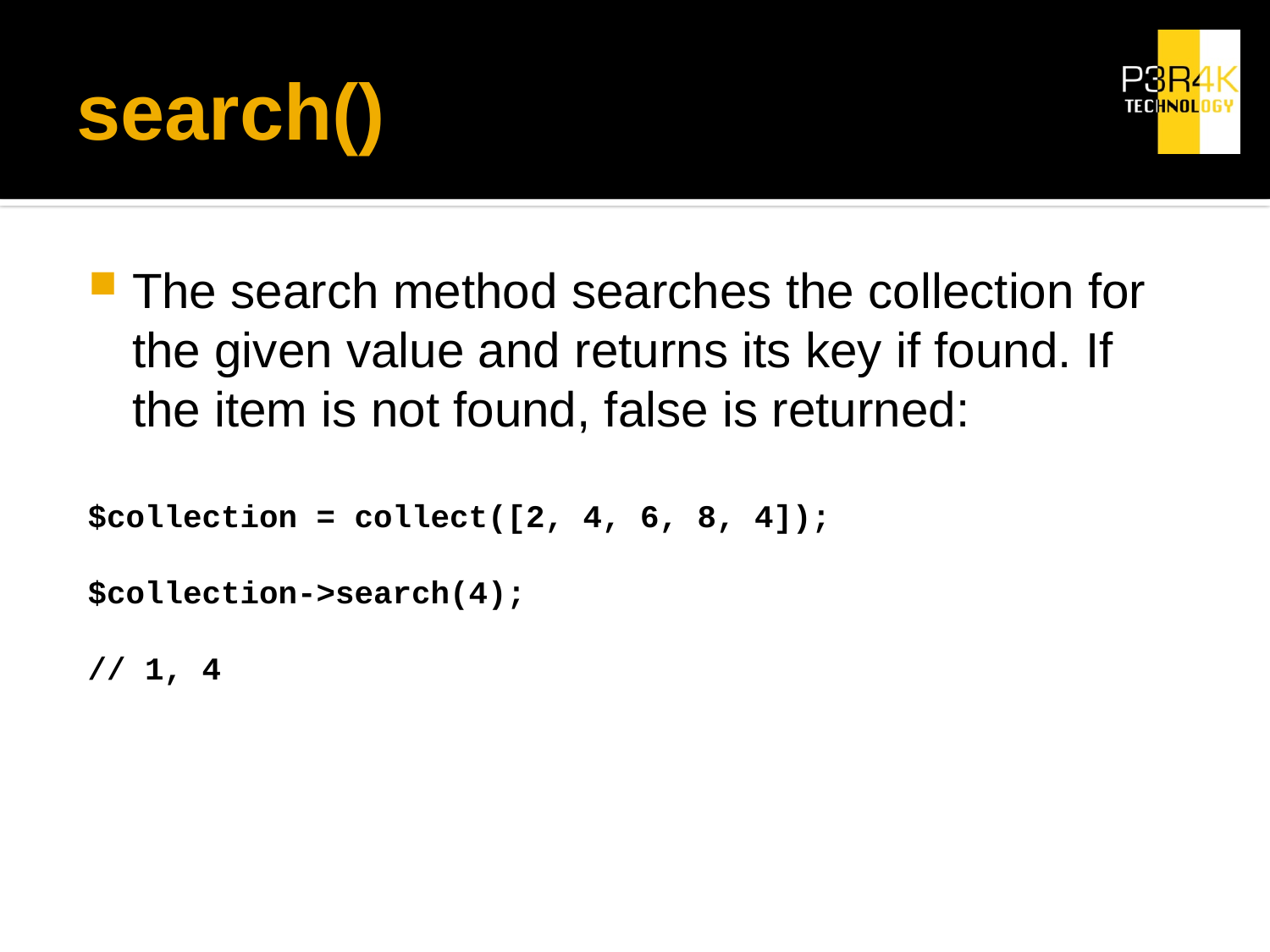

# search()
The search method searches the collection for the given value and returns its key if found. If the item is not found, false is returned:

$collection = collect([2, 4, 6, 8, 4]);

$collection->search(4);

// 1, 4